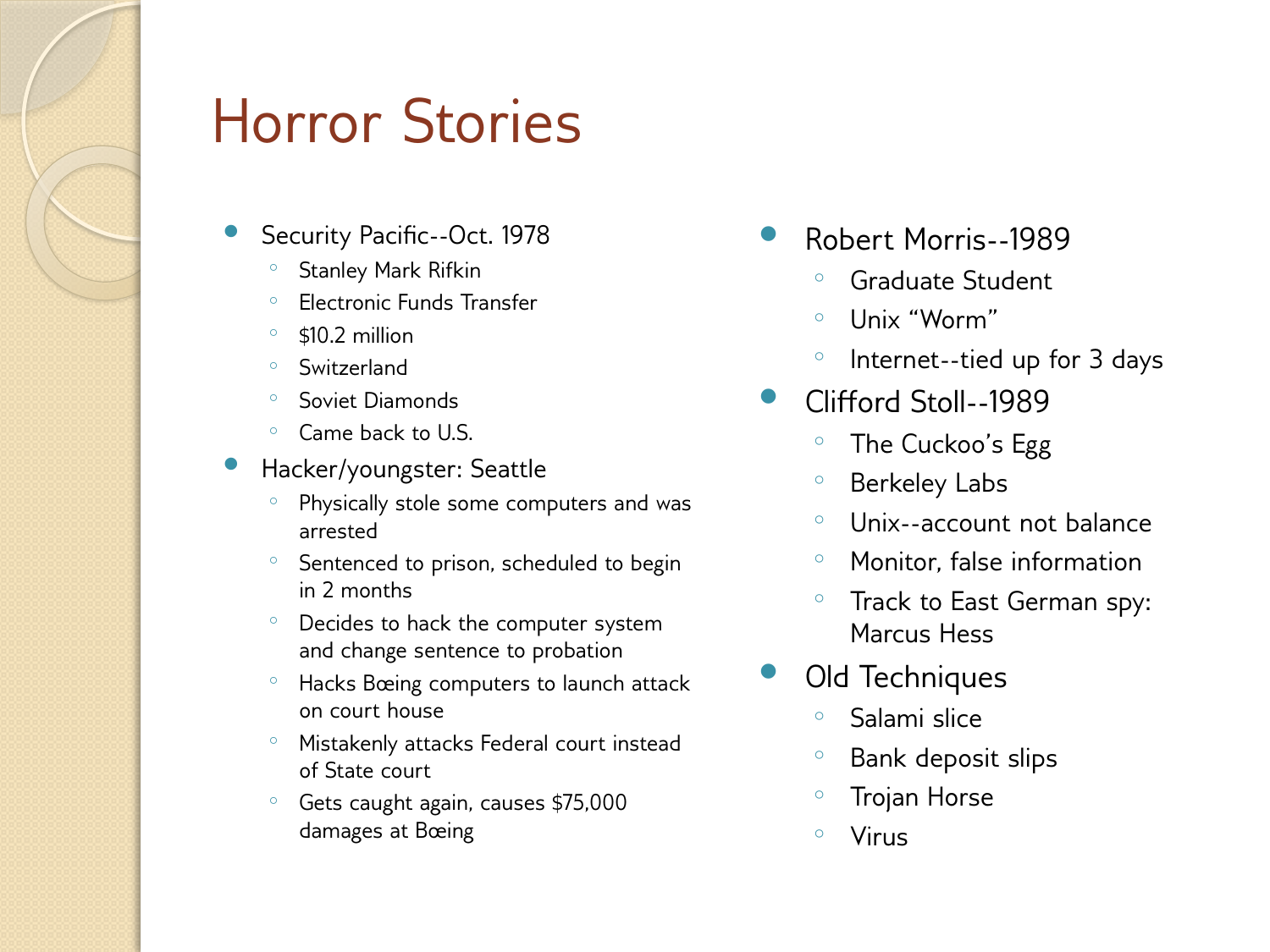

# Horror Stories
Security Pacific--Oct. 1978
Stanley Mark Rifkin
Electronic Funds Transfer
$10.2 million
Switzerland
Soviet Diamonds
Came back to U.S.
Hacker/youngster: Seattle
Physically stole some computers and was arrested
Sentenced to prison, scheduled to begin in 2 months
Decides to hack the computer system and change sentence to probation
Hacks Boeing computers to launch attack on court house
Mistakenly attacks Federal court instead of State court
Gets caught again, causes $75,000 damages at Boeing
Robert Morris--1989
Graduate Student
Unix “Worm”
Internet--tied up for 3 days
Clifford Stoll--1989
The Cuckoo’s Egg
Berkeley Labs
Unix--account not balance
Monitor, false information
Track to East German spy: Marcus Hess
Old Techniques
Salami slice
Bank deposit slips
Trojan Horse
Virus